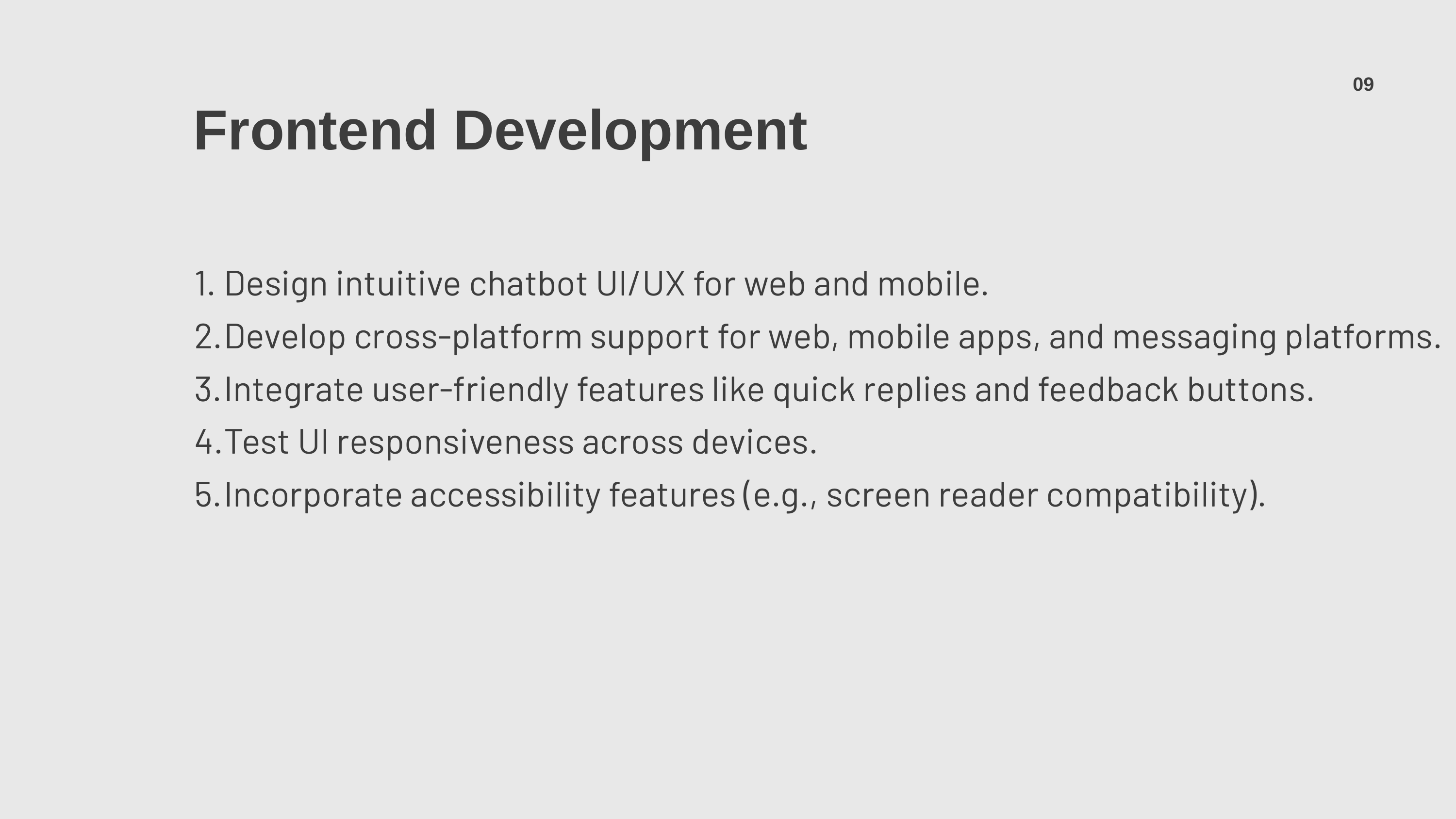

09
Frontend Development
Design intuitive chatbot UI/UX for web and mobile.
Develop cross-platform support for web, mobile apps, and messaging platforms.
Integrate user-friendly features like quick replies and feedback buttons.
Test UI responsiveness across devices.
Incorporate accessibility features (e.g., screen reader compatibility).